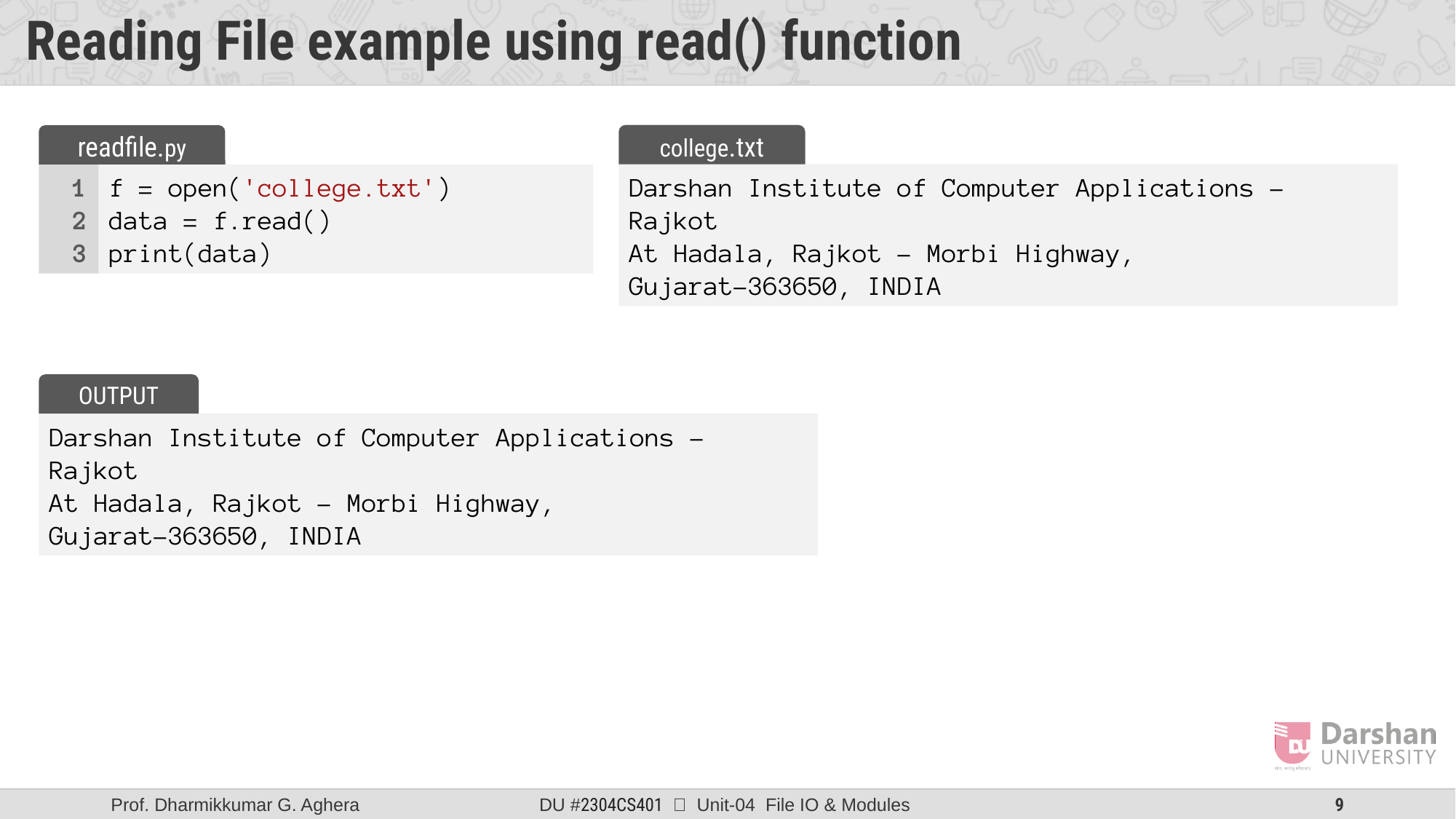

# Reading File example using read() function
college.txt
readfile.py
Darshan Institute of Computer Applications - Rajkot
At Hadala, Rajkot - Morbi Highway,
Gujarat-363650, INDIA
1
2
3
f = open('college.txt')
data = f.read()
print(data)
OUTPUT
Darshan Institute of Computer Applications - Rajkot
At Hadala, Rajkot - Morbi Highway,
Gujarat-363650, INDIA